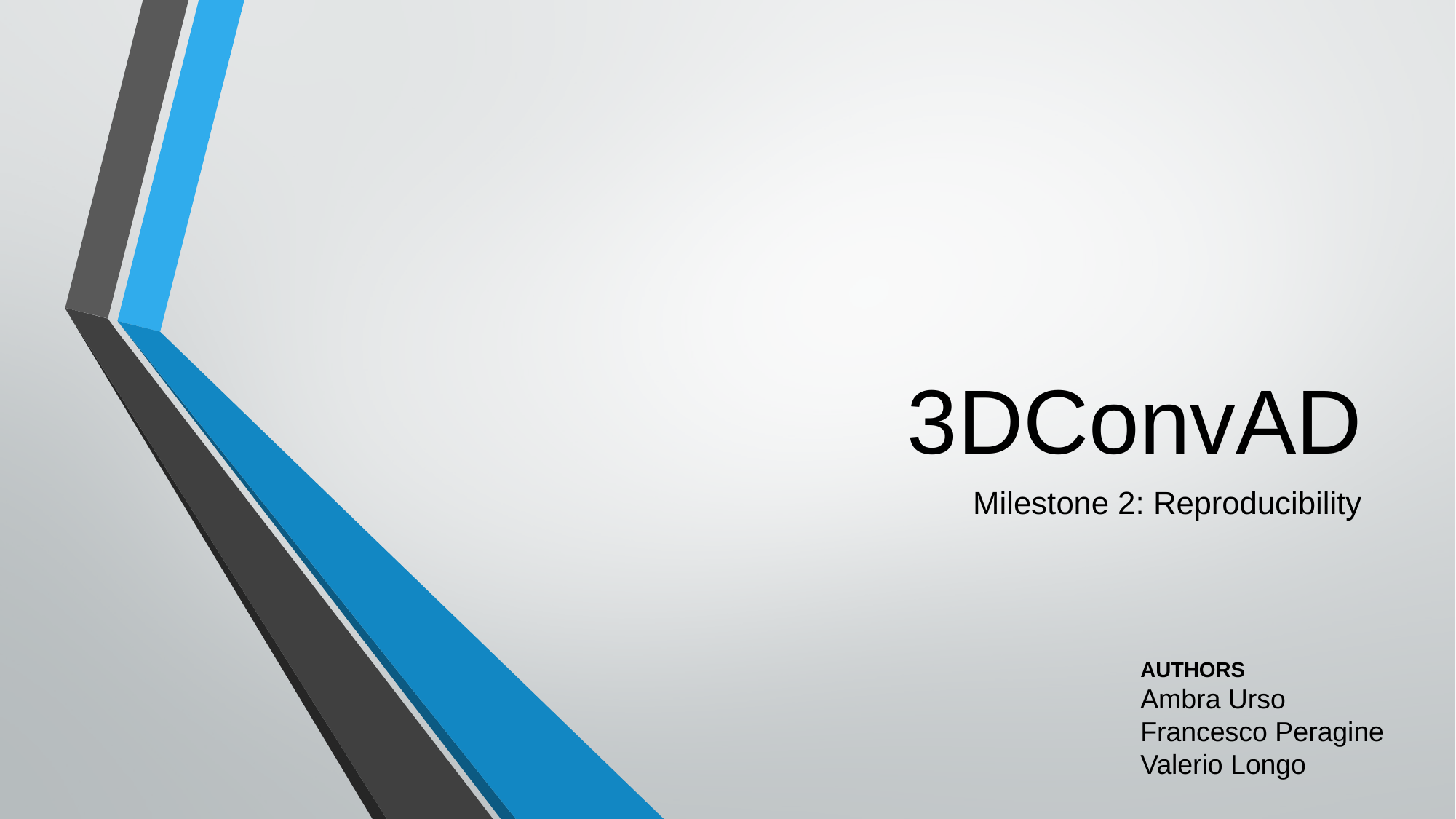

# 3DConvAD
Milestone 2: Reproducibility
AUTHORS
Ambra Urso
Francesco Peragine
Valerio Longo